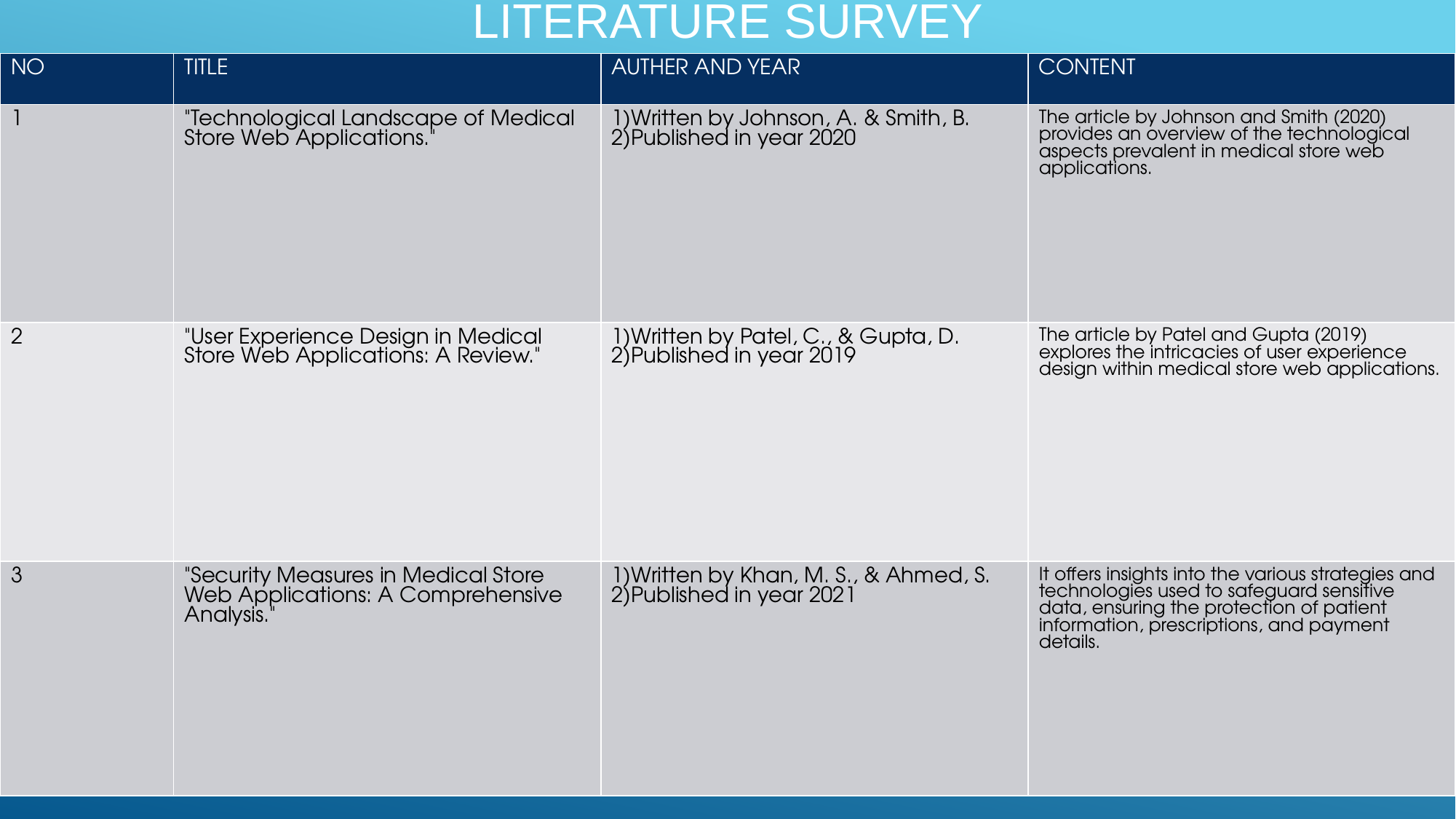

LITERATURE SURVEY
| NO | TITLE | AUTHER AND YEAR | CONTENT |
| --- | --- | --- | --- |
| 1 | "Technological Landscape of Medical Store Web Applications." | 1)Written by Johnson, A. & Smith, B. 2)Published in year 2020 | The article by Johnson and Smith (2020) provides an overview of the technological aspects prevalent in medical store web applications. |
| 2 | "User Experience Design in Medical Store Web Applications: A Review." | 1)Written by Patel, C., & Gupta, D. 2)Published in year 2019 | The article by Patel and Gupta (2019) explores the intricacies of user experience design within medical store web applications. |
| 3 | "Security Measures in Medical Store Web Applications: A Comprehensive Analysis." | 1)Written by Khan, M. S., & Ahmed, S. 2)Published in year 2021 | It offers insights into the various strategies and technologies used to safeguard sensitive data, ensuring the protection of patient information, prescriptions, and payment details. |